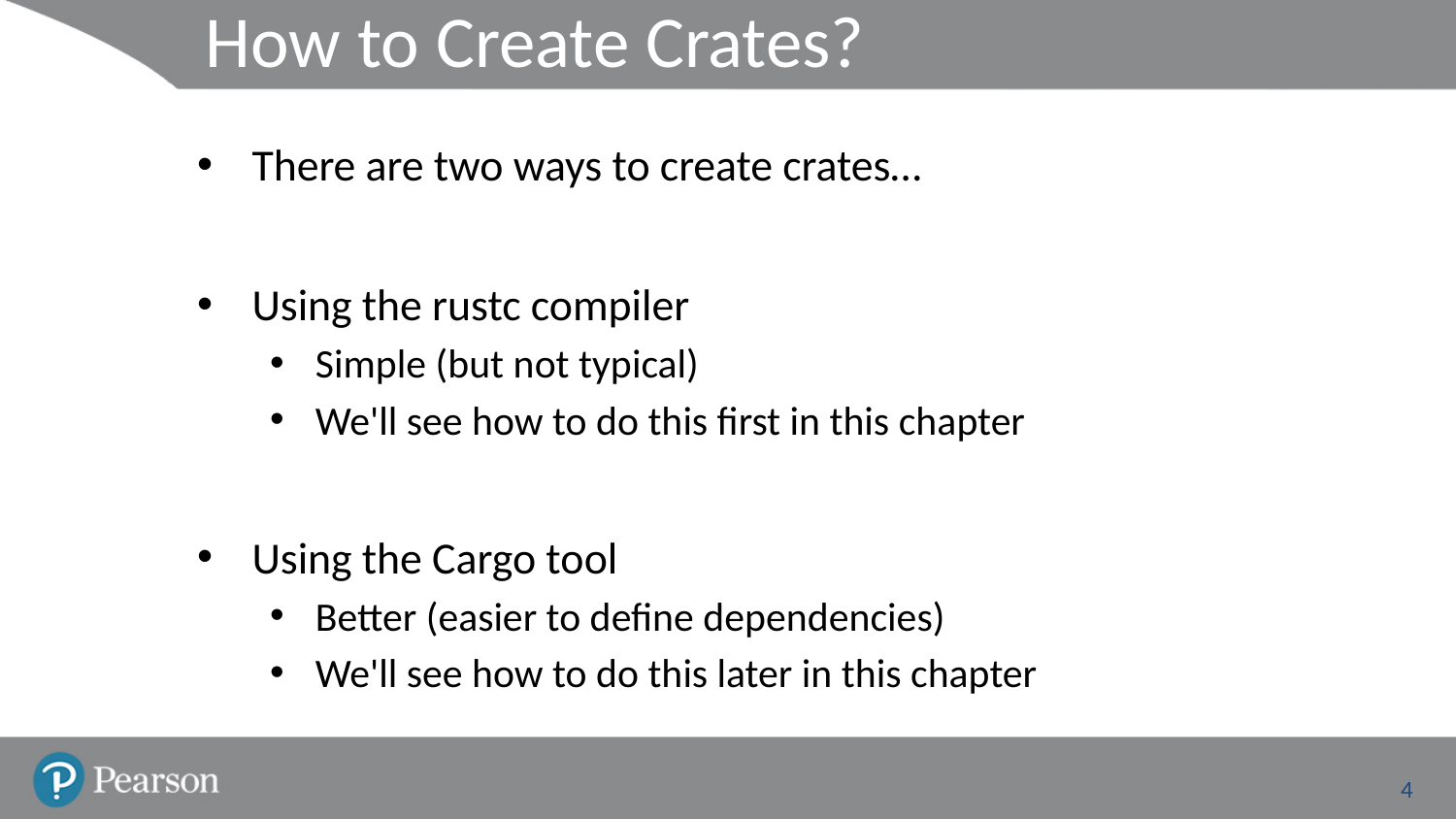

# How to Create Crates?
There are two ways to create crates…

Using the rustc compiler
Simple (but not typical)
We'll see how to do this first in this chapter

Using the Cargo tool
Better (easier to define dependencies)
We'll see how to do this later in this chapter

4